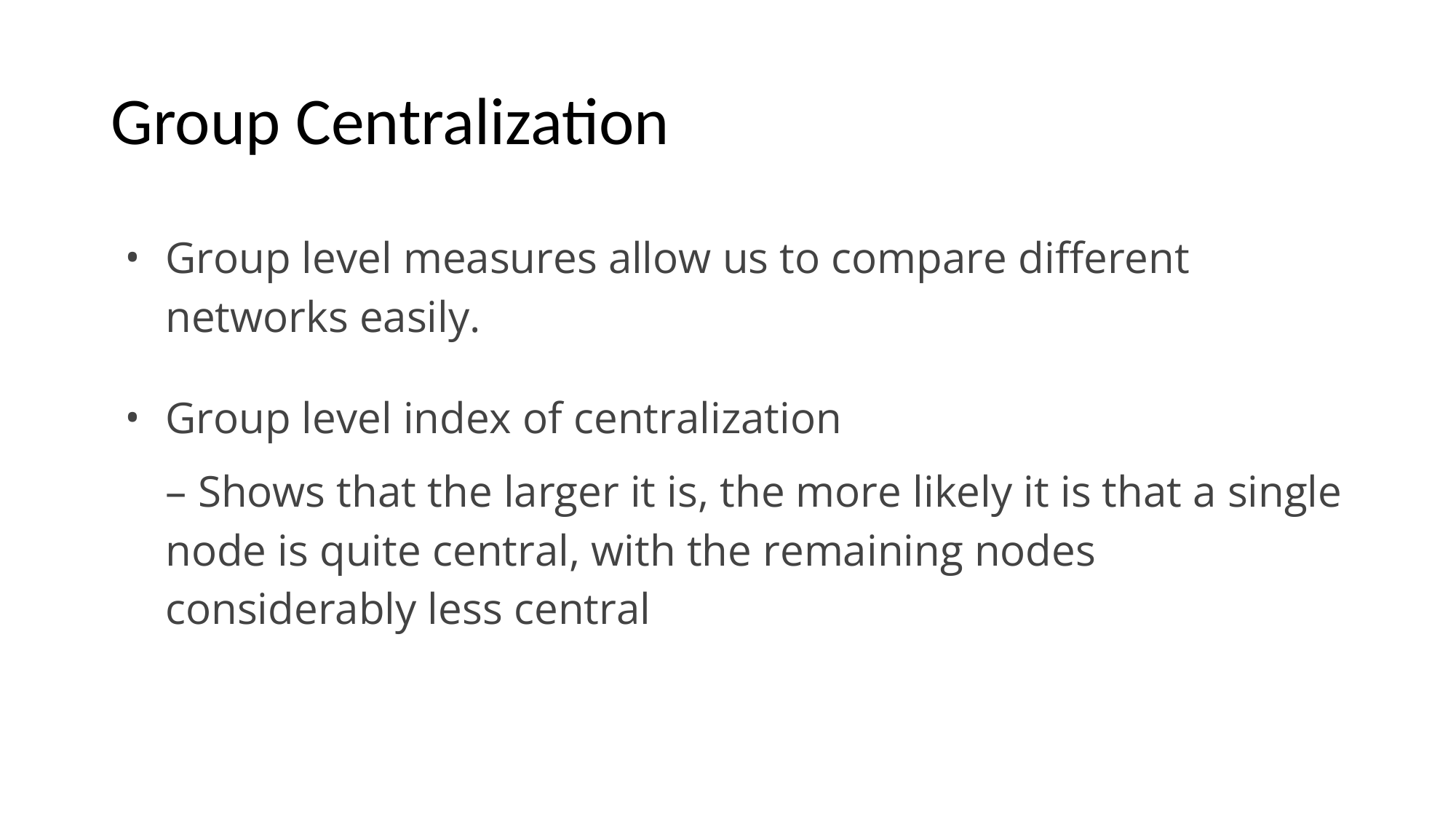

# Group Centralization
Group level measures allow us to compare different networks easily.

Group level index of centralization
– Shows that the larger it is, the more likely it is that a single node is quite central, with the remaining nodes considerably less central